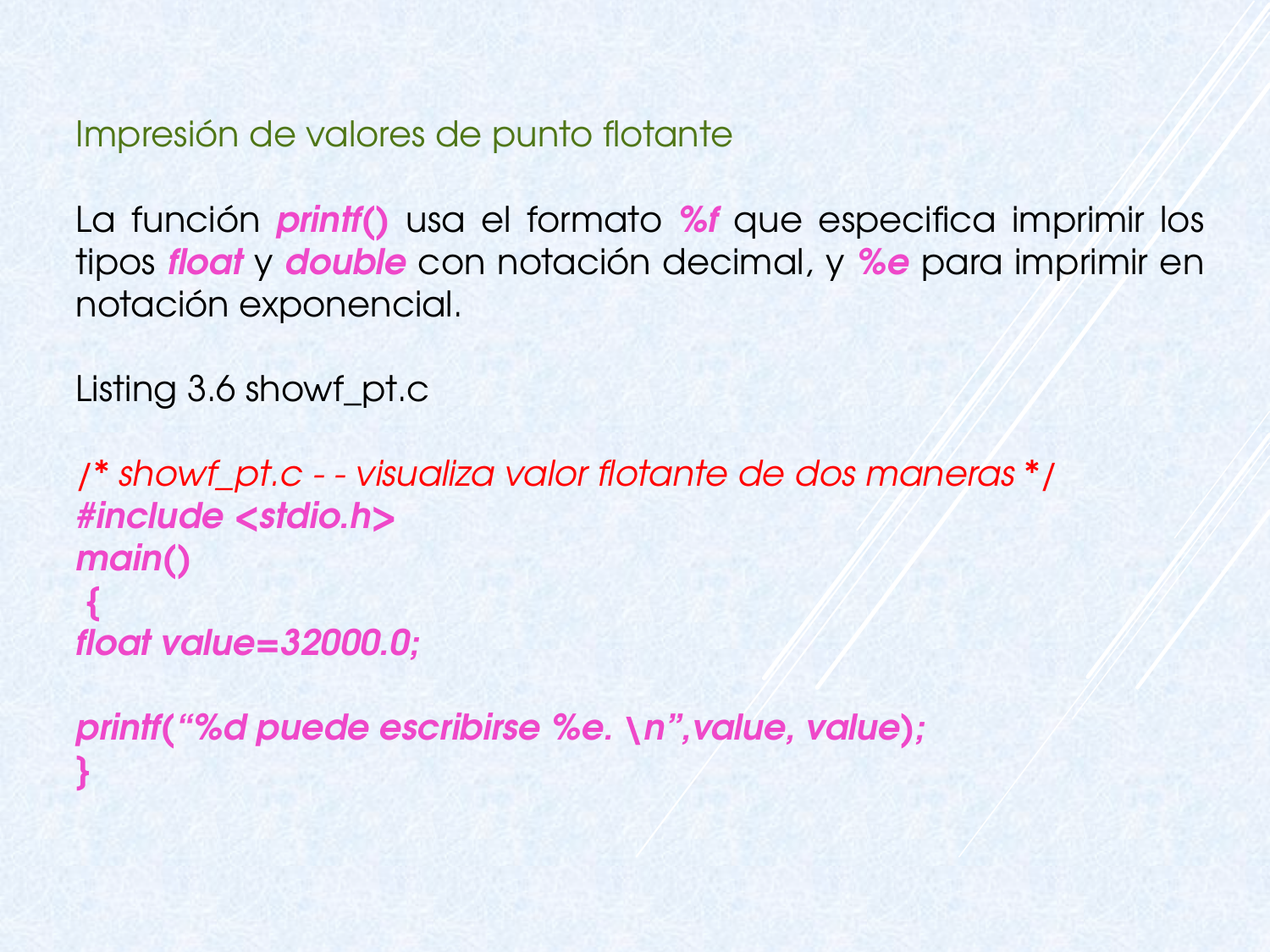

Impresión de valores de punto flotante

La función printf() usa el formato %f que especifica imprimir los tipos float y double con notación decimal, y %e para imprimir en notación exponencial.

Listing 3.6 showf_pt.c

/* showf_pt.c - - visualiza valor flotante de dos maneras */
#include <stdio.h>
main()
 {
float value=32000.0;

printf(“%d puede escribirse %e. \n”,value, value);
}